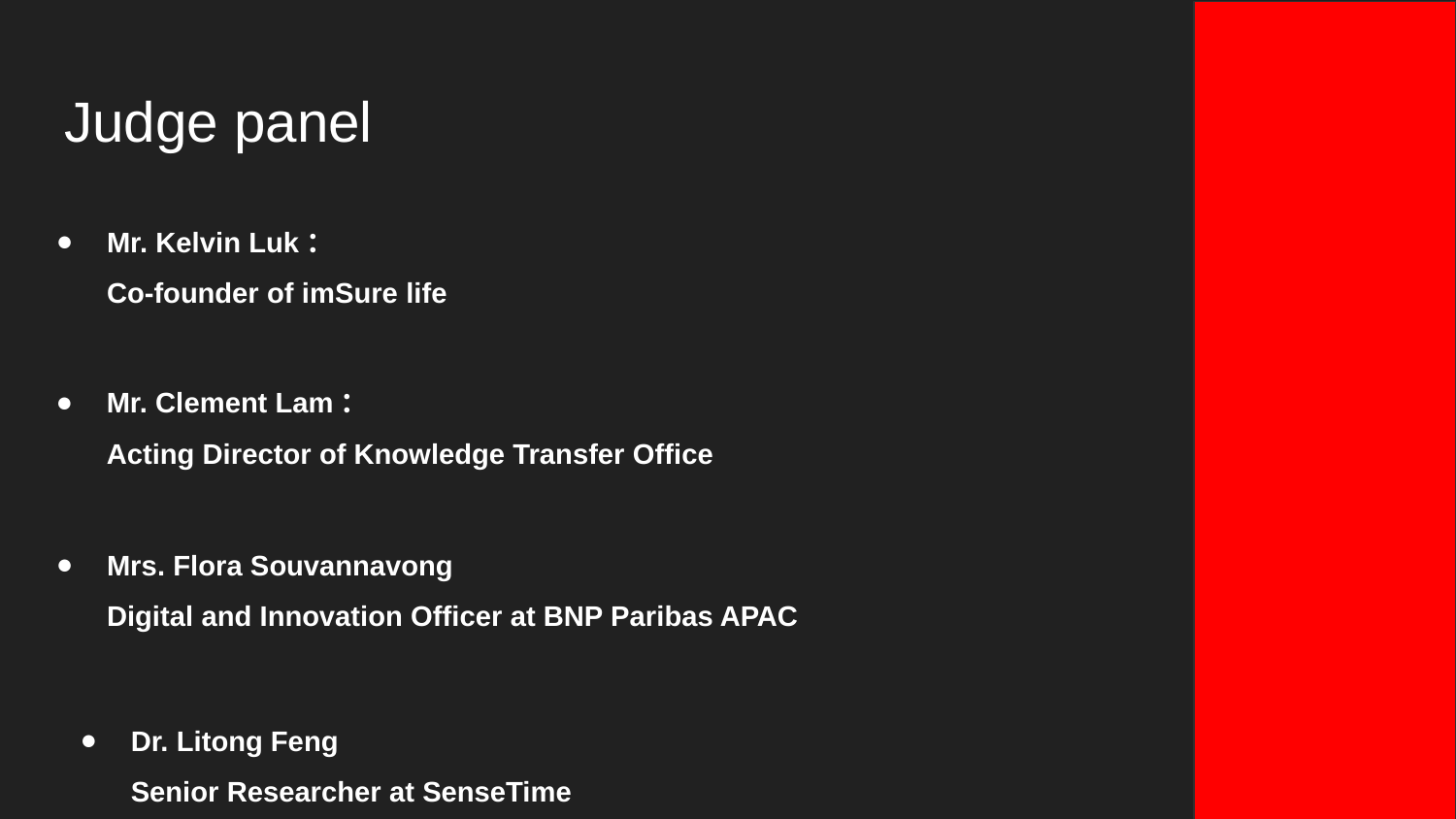

# Judge panel
Mr. Kelvin Luk：
Co-founder of imSure life

Mr. Clement Lam：
Acting Director of Knowledge Transfer Office

Mrs. Flora Souvannavong
Digital and Innovation Officer at BNP Paribas APAC

Dr. Litong Feng
Senior Researcher at SenseTime